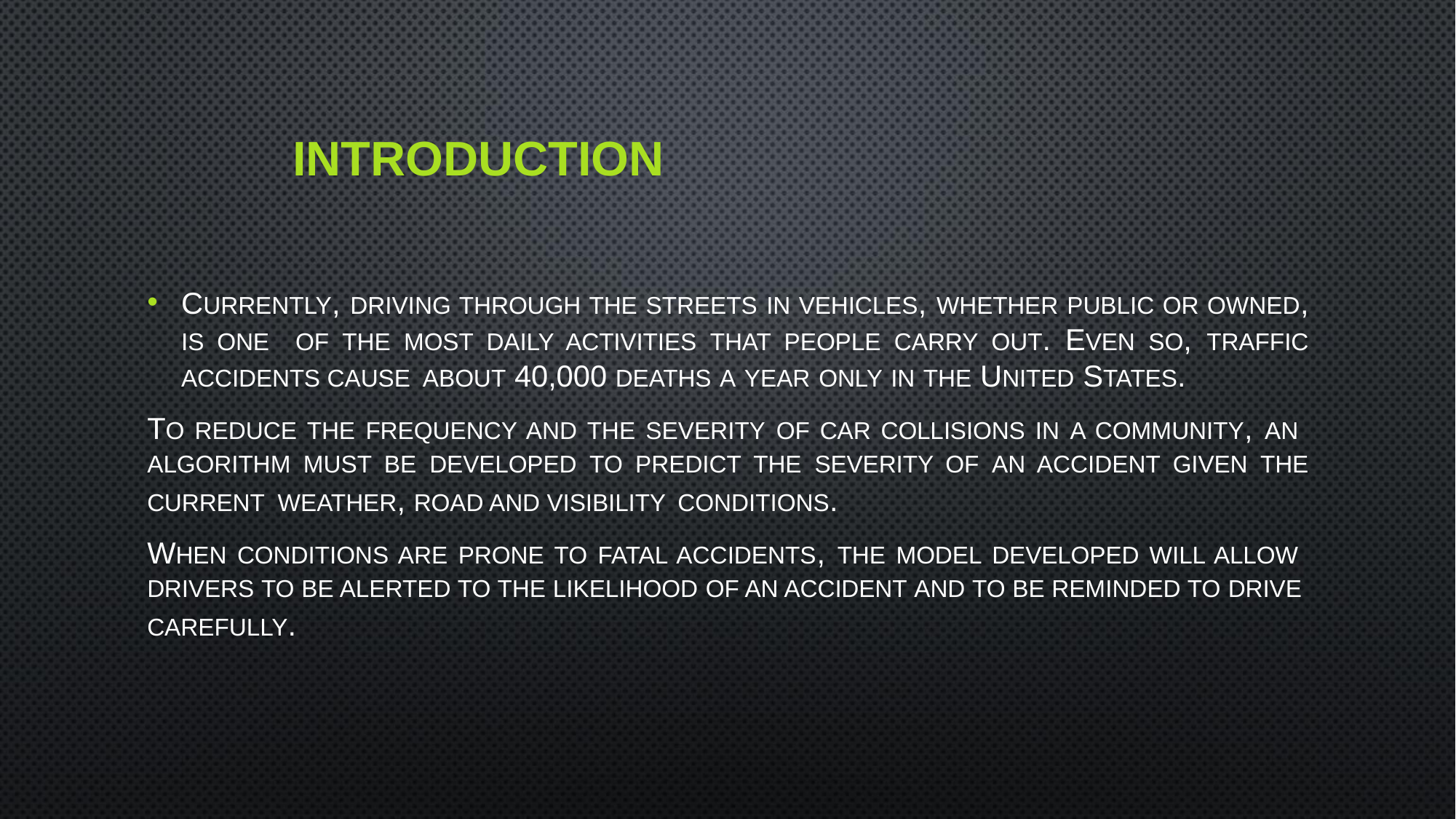

# INTRODUCTION
CURRENTLY, DRIVING THROUGH THE STREETS IN VEHICLES, WHETHER PUBLIC OR OWNED, IS ONE  OF THE MOST DAILY ACTIVITIES THAT PEOPLE CARRY OUT. EVEN SO, TRAFFIC ACCIDENTS CAUSE  ABOUT 40,000 DEATHS A YEAR ONLY IN THE UNITED STATES.
TO REDUCE THE FREQUENCY AND THE SEVERITY OF CAR COLLISIONS IN A COMMUNITY, AN  ALGORITHM MUST BE DEVELOPED TO PREDICT THE SEVERITY OF AN ACCIDENT GIVEN THE CURRENT  WEATHER, ROAD AND VISIBILITY CONDITIONS.
WHEN CONDITIONS ARE PRONE TO FATAL ACCIDENTS, THE MODEL DEVELOPED WILL ALLOW  DRIVERS TO BE ALERTED TO THE LIKELIHOOD OF AN ACCIDENT AND TO BE REMINDED TO DRIVE  CAREFULLY.